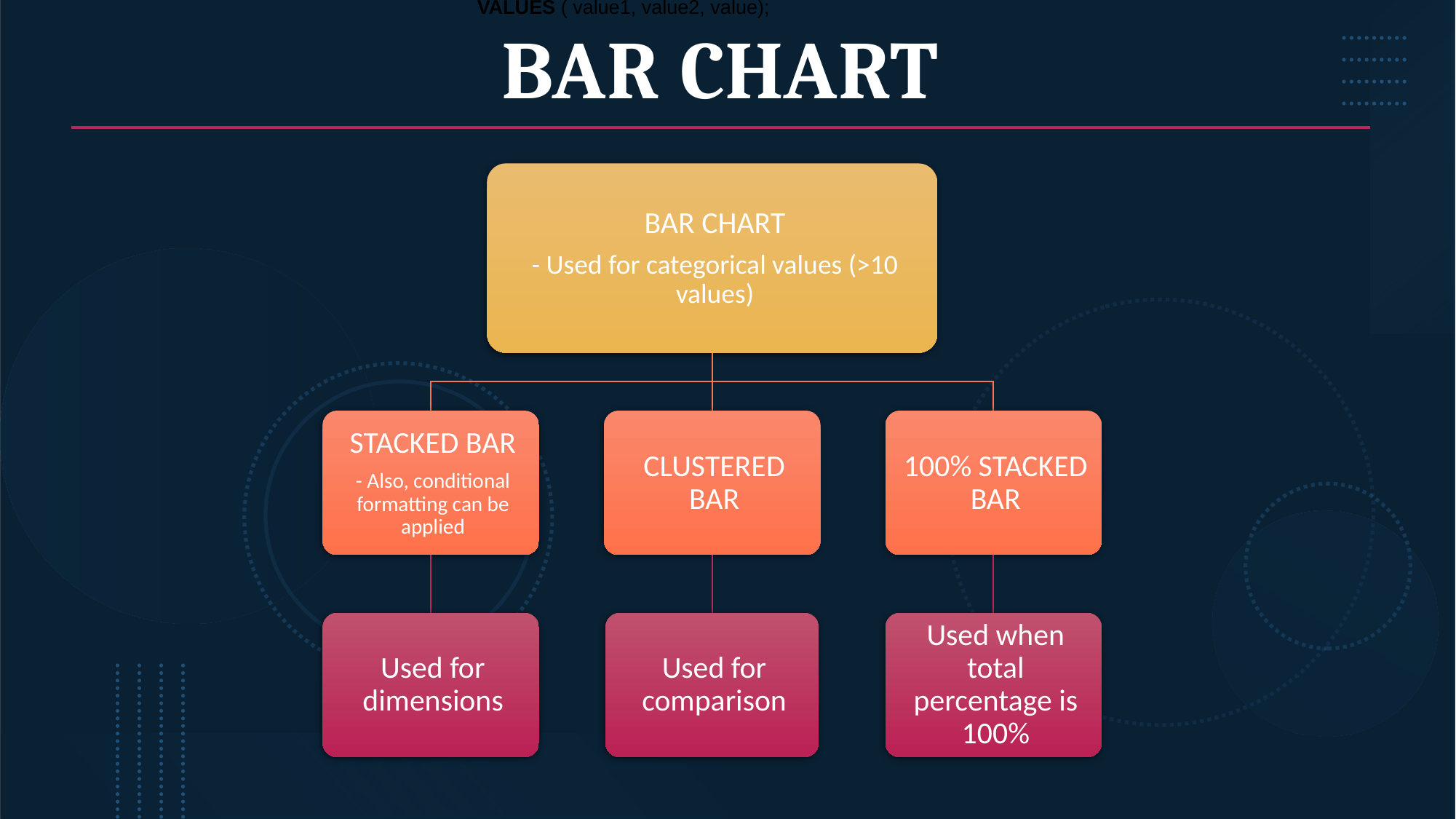

INSERT INTO table_name (column1, column2, column3) 
VALUES ( value1, value2, value);

# BAR CHART

BAR CHART
- Used for categorical values (>10 values)
STACKED BAR
- Also, conditional formatting can be applied
Used for dimensions
CLUSTERED BAR
Used for comparison
100% STACKED BAR
Used when total percentage is 100%